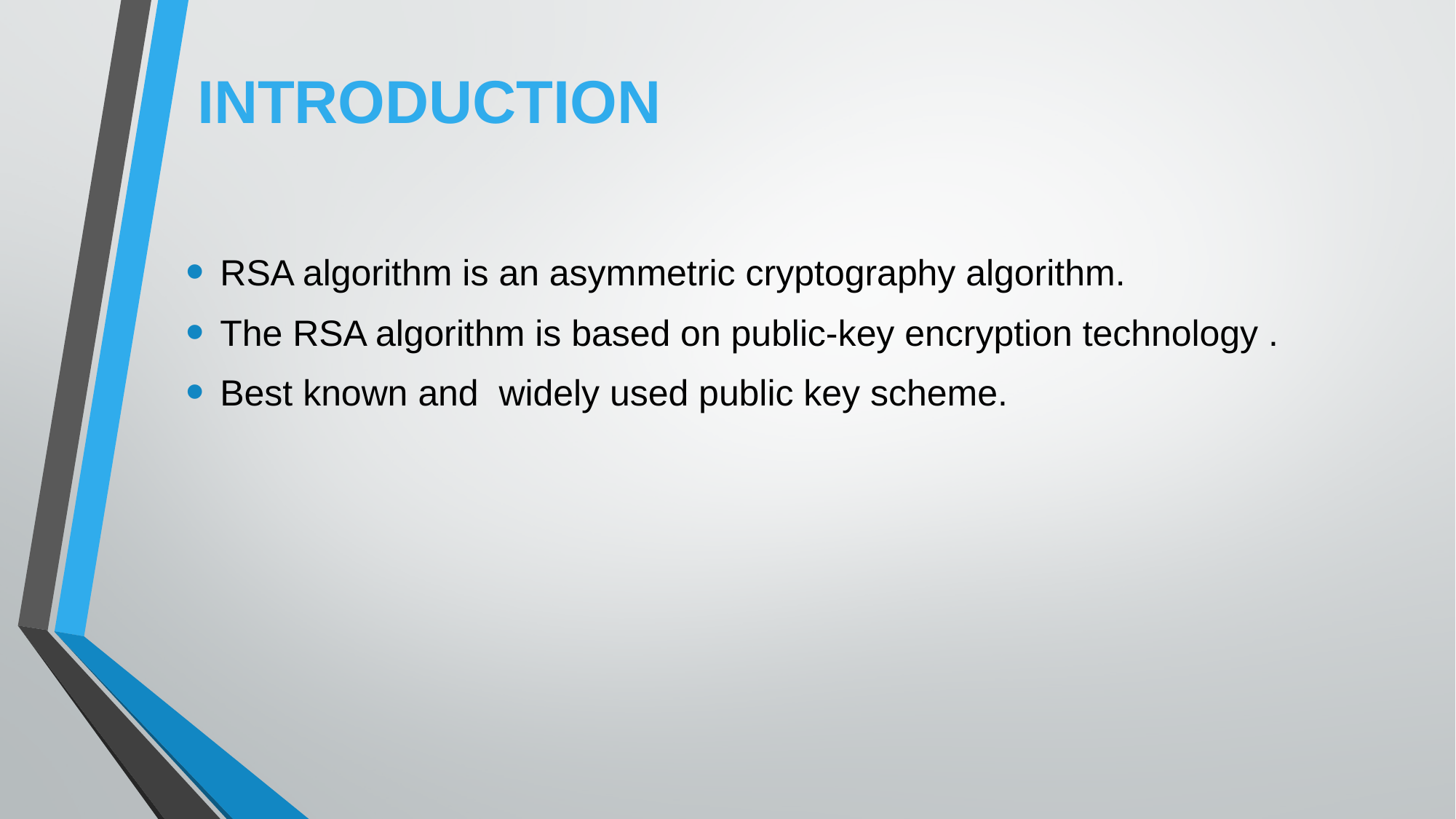

# INTRODUCTION
RSA algorithm is an asymmetric cryptography algorithm.
The RSA algorithm is based on public-key encryption technology .
Best known and  widely used public key scheme.